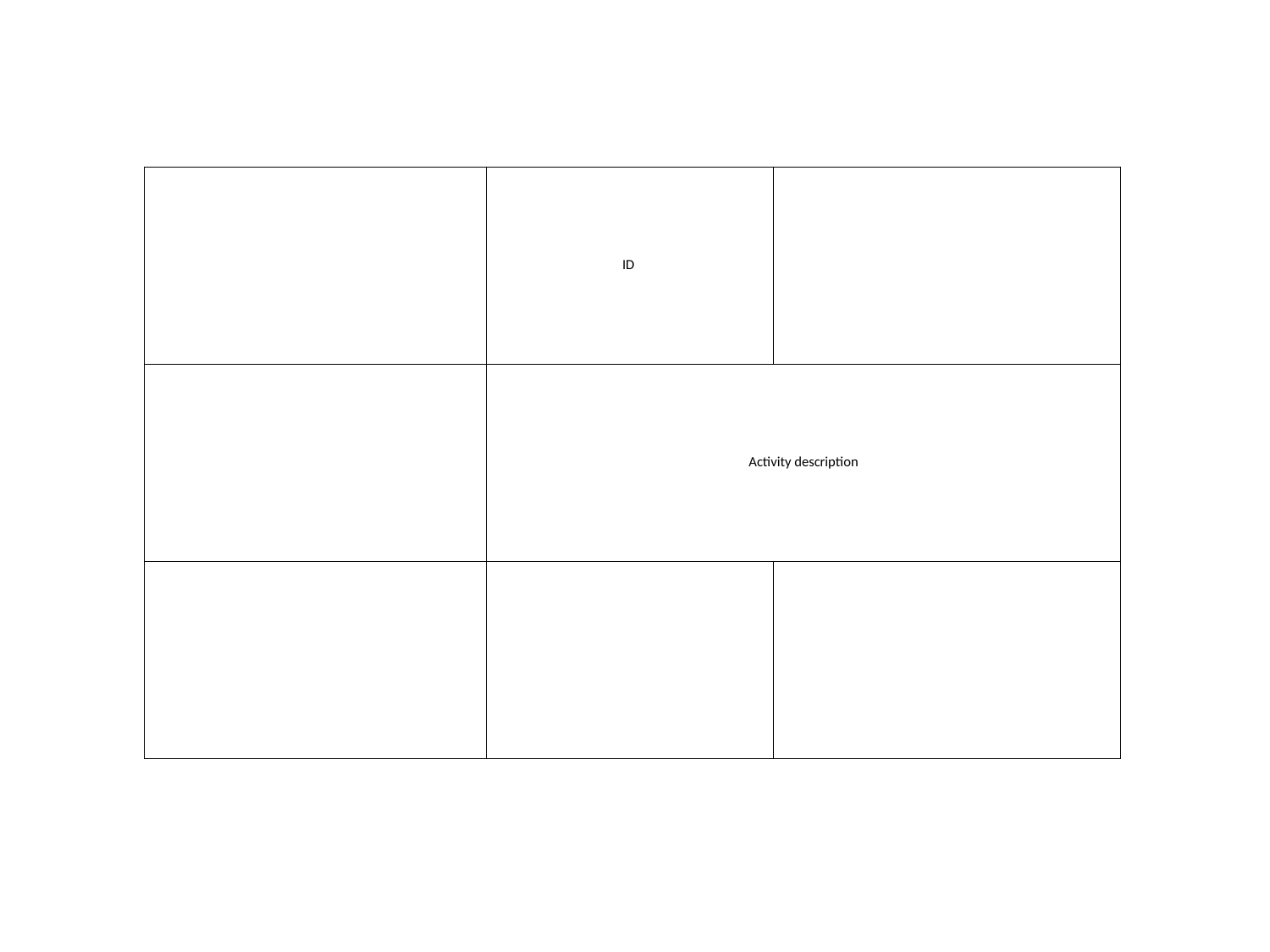

|  | ID |  |
| --- | --- | --- |
|  | Activity description |  |
|  |  |  |